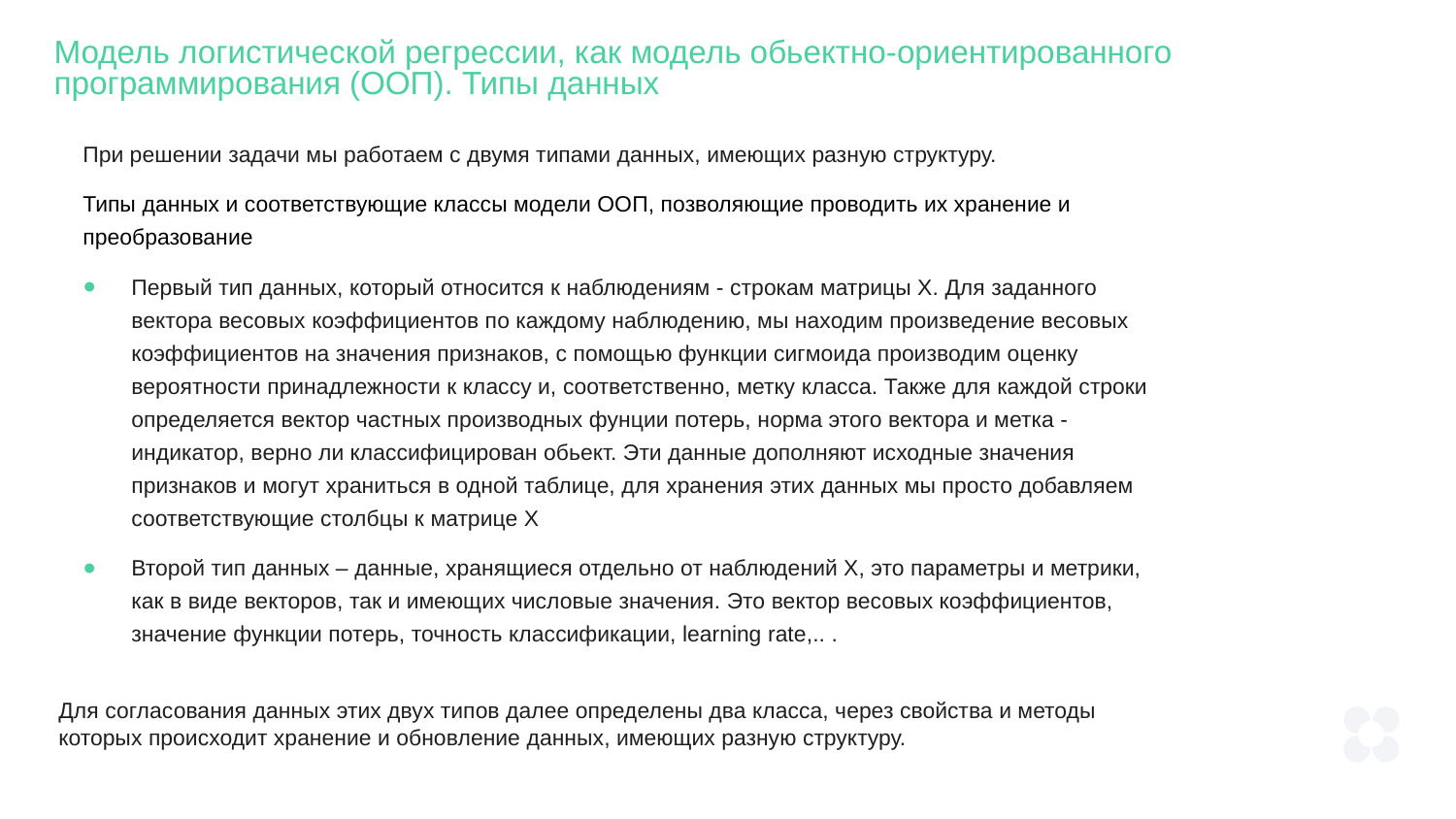

Модель логистической регрессии, как модель обьектно-ориентированного программирования (ООП). Типы данных
При решении задачи мы работаем с двумя типами данных, имеющиx разную структуру.
Типы данных и соответствующие классы модели ООП, позволяющие проводить их хранение и преобразование
Первый тип данных, который относится к наблюдениям - строкам матрицы X. Для заданного вектора весовых коэффициентов по каждому наблюдению, мы находим произведение весовых коэффициентов на значения признаков, с помощью функции сигмоида производим оценку вероятности принадлежности к классу и, соответственно, метку класса. Также для каждой строки определяется вектор частных производных фунции потерь, норма этого вектора и метка - индикатор, верно ли классифицирован обьект. Эти данные дополняют исходные значения признаков и могут храниться в одной таблице, для хранения этих данных мы просто добавляем соответствующие столбцы к матрице X
Второй тип данных – данные, хранящиеся отдельно от наблюдений X, это параметры и метрики, как в виде векторов, так и имеющих числовые значения. Это вектор весовых коэффициентов, значение функции потерь, точность классификации, learning rate,.. .

Для согласования данных этих двух типов далее определены два класса, через свойства и методы которых происходит хранение и обновление данных, имеющих разную структуру.